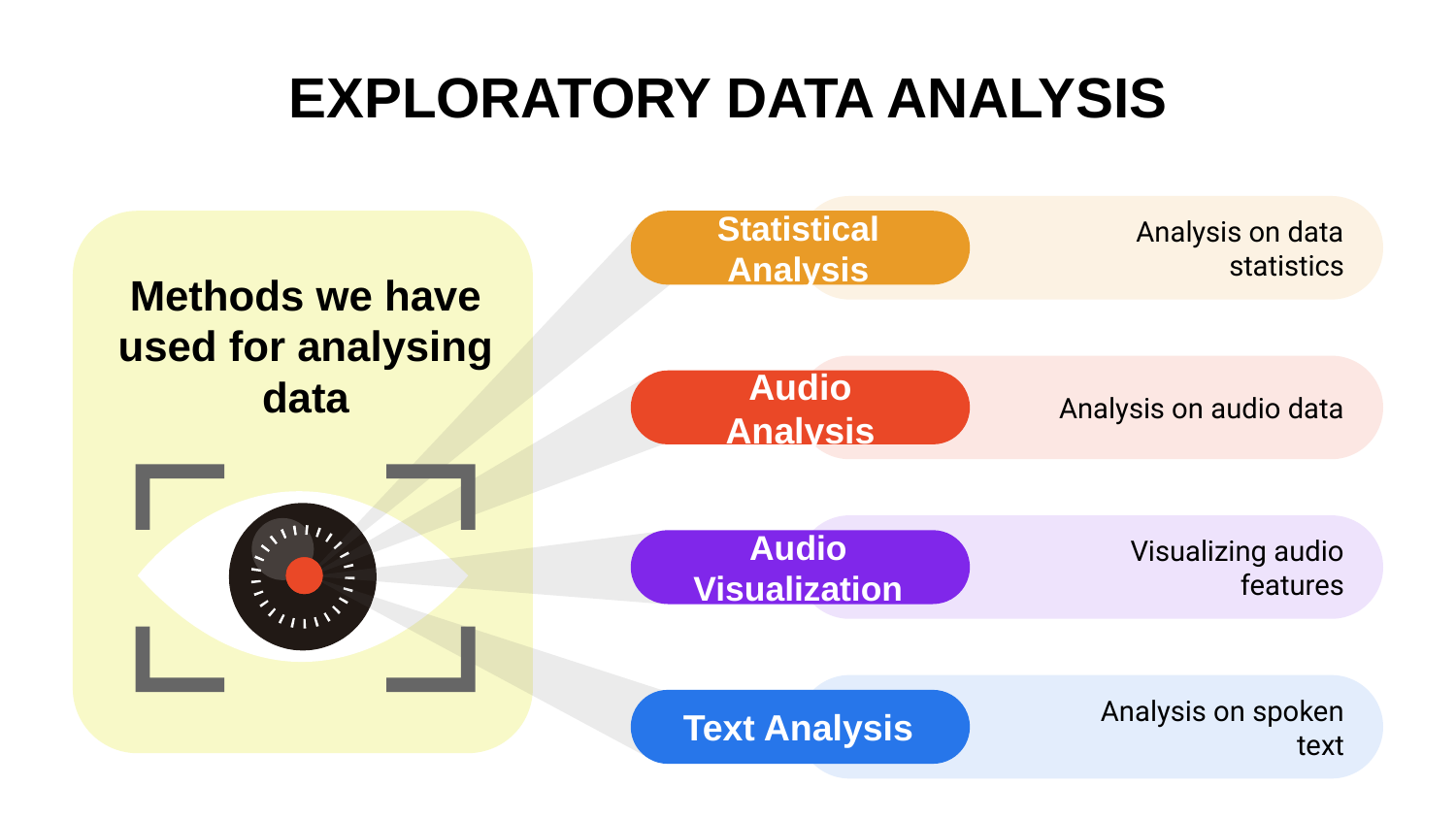

# EXPLORATORY DATA ANALYSIS

Statistical Analysis
Analysis on data statistics
Methods we have used for analysing data

Audio Analysis
Analysis on audio data

Visualizing audio features
Audio Visualization

Analysis on spoken text
Text Analysis